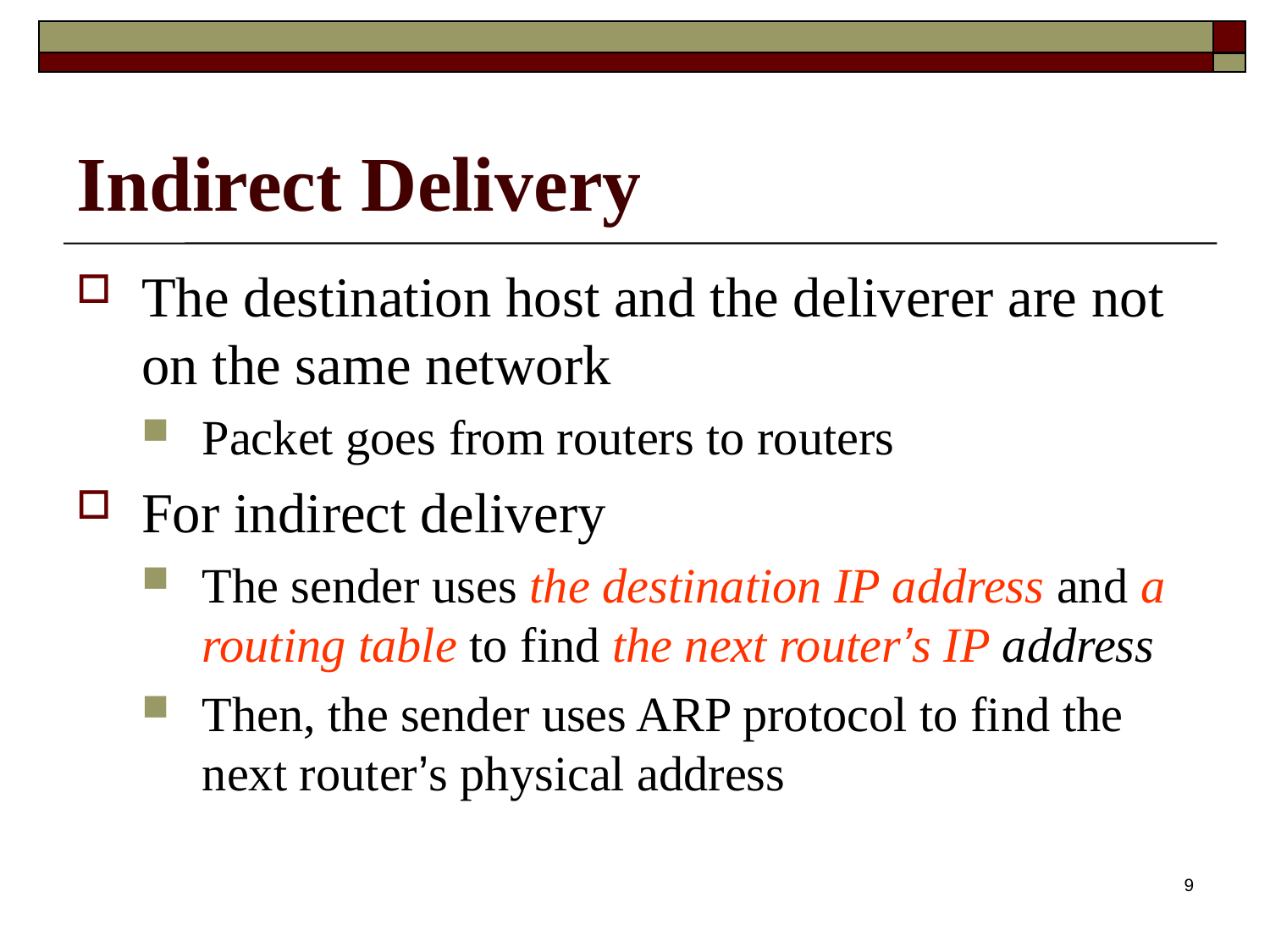

# Indirect Delivery
The destination host and the deliverer are not on the same network
Packet goes from routers to routers
For indirect delivery
The sender uses the destination IP address and a routing table to find the next router’s IP address
Then, the sender uses ARP protocol to find the next router’s physical address
9